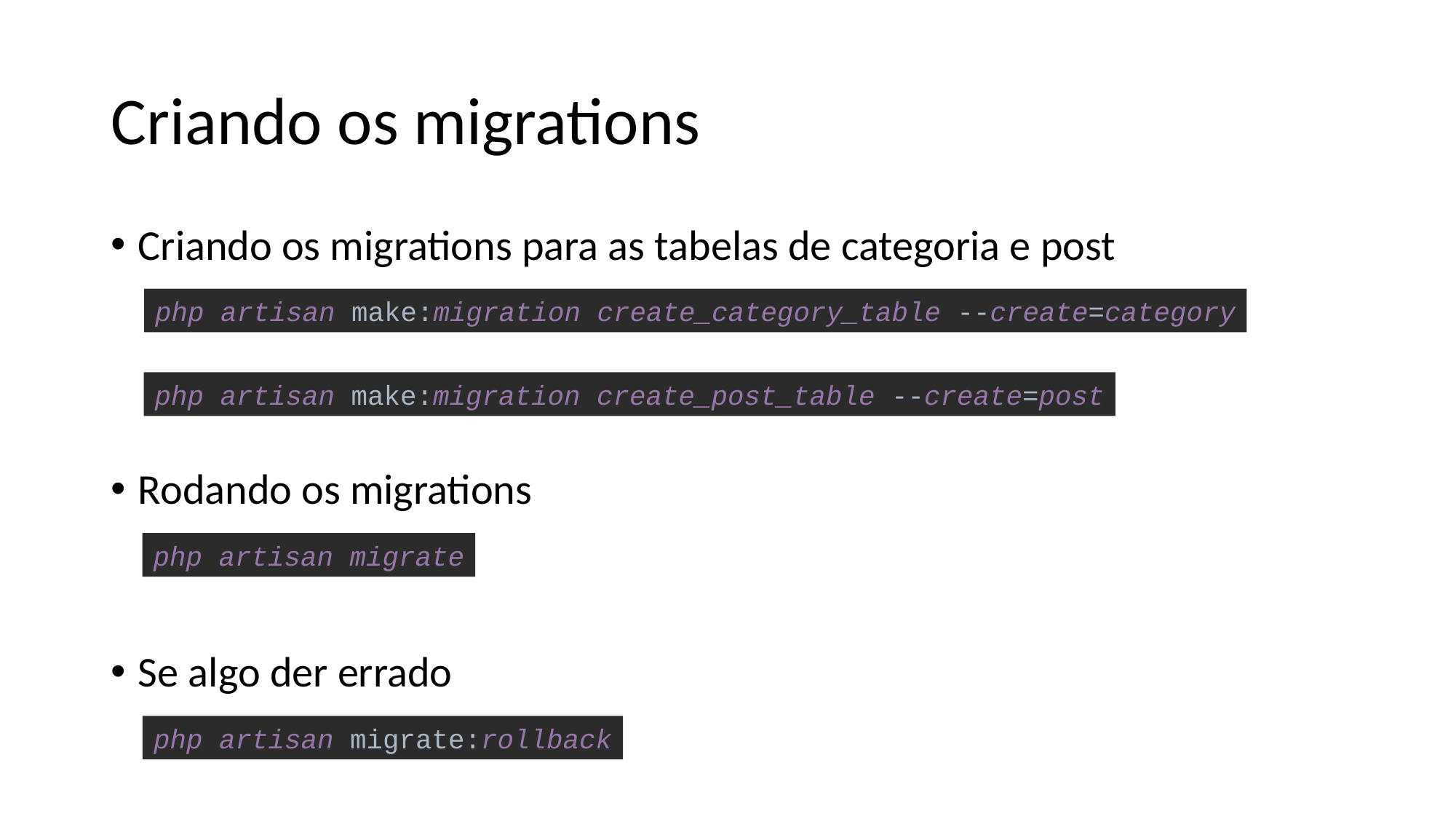

# Criando os migrations
Criando os migrations para as tabelas de categoria e post

Rodando os migrations

Se algo der errado
php artisan make:migration create_category_table --create=category
php artisan make:migration create_post_table --create=post
php artisan migrate
php artisan migrate:rollback